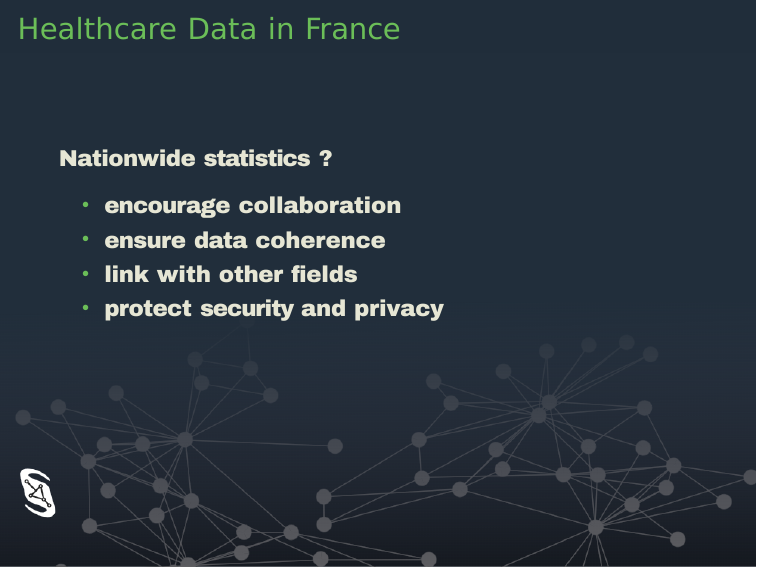

# Healthcare Data in France
Nationwide statistics ?
encourage collaboration
ensure data coherence
link with other fields
protect security and privacy